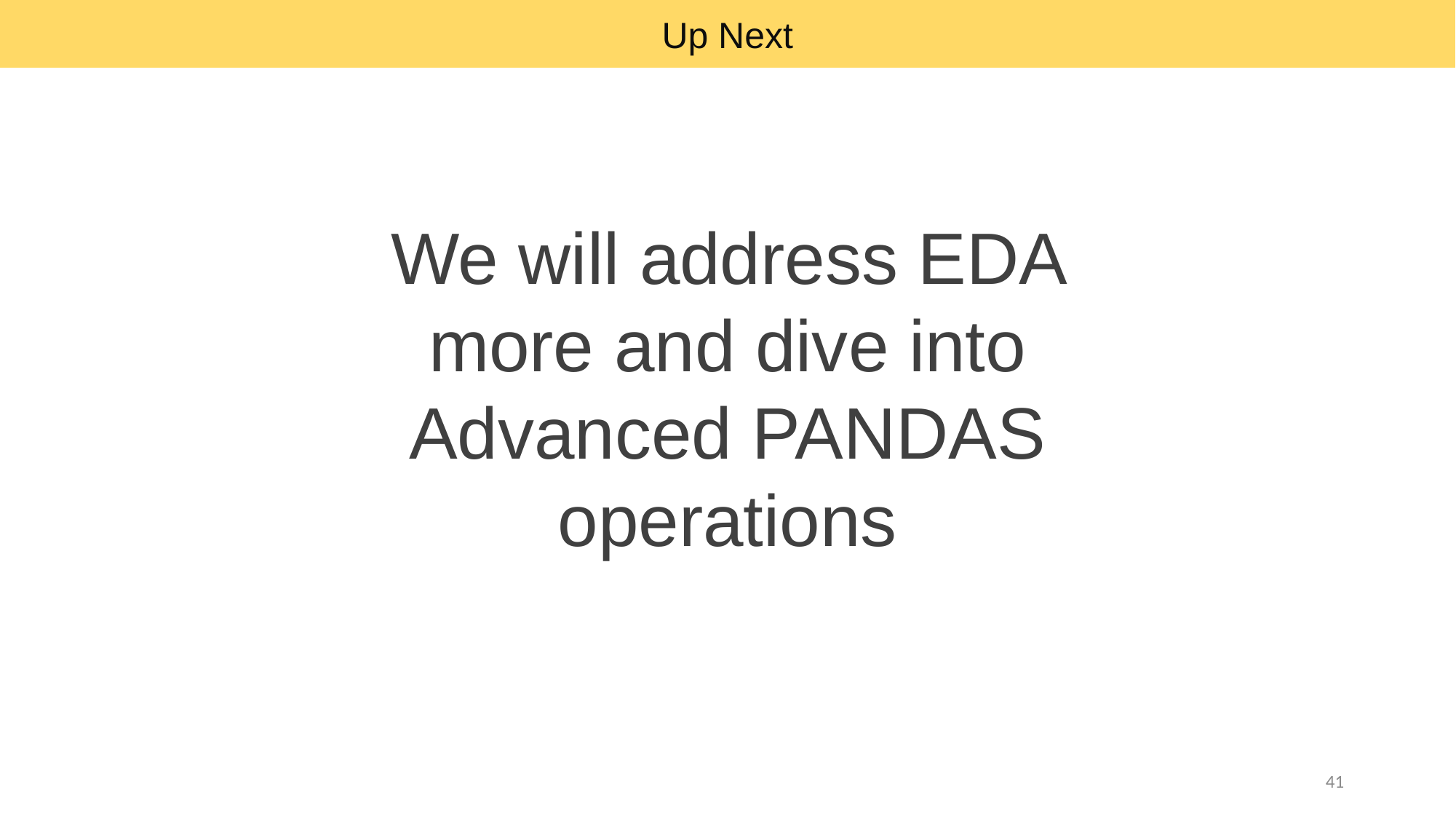

Up Next
We will address EDA more and dive into Advanced PANDAS operations
41